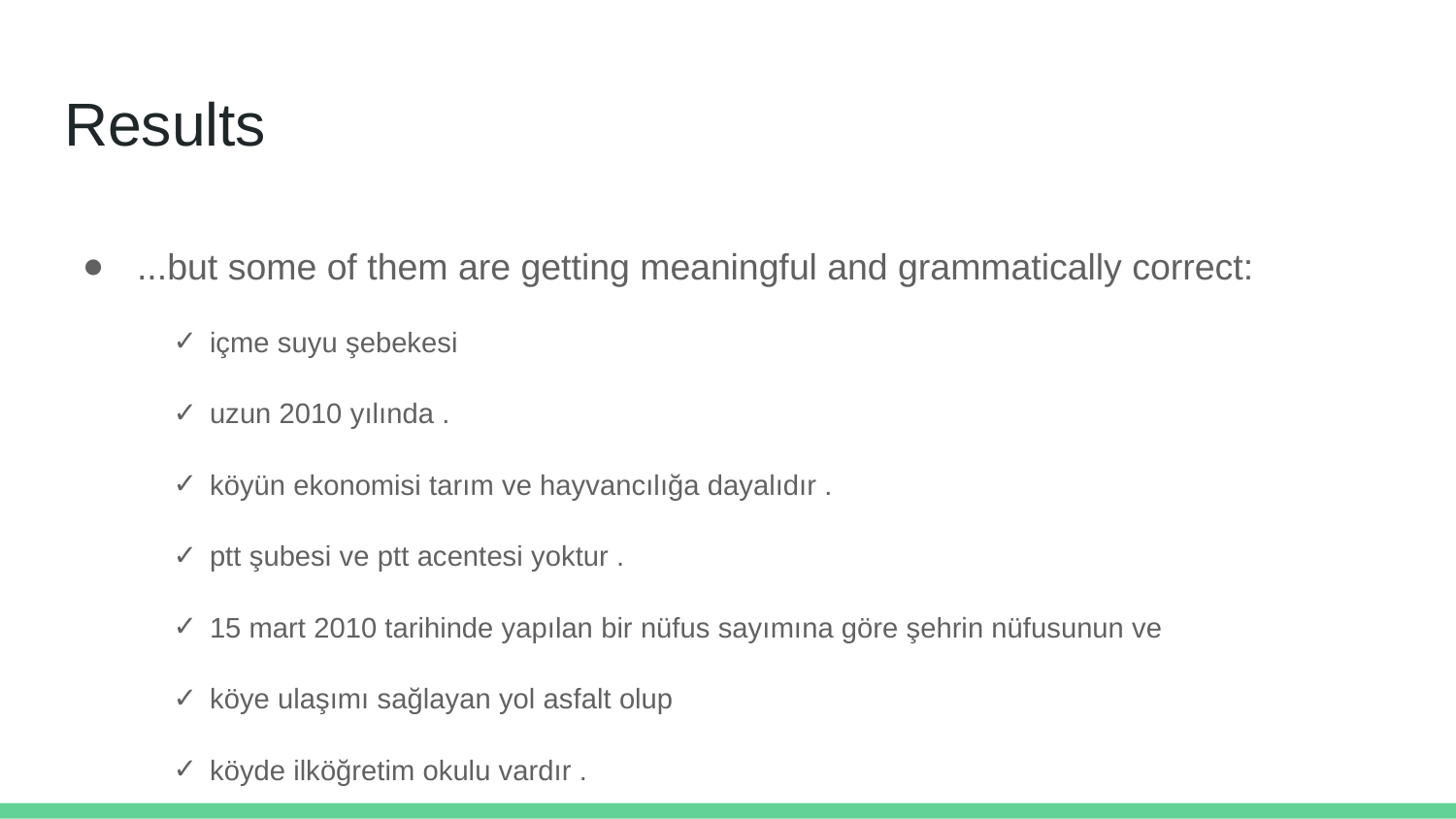

# Results
...but some of them are getting meaningful and grammatically correct:
içme suyu şebekesi
uzun 2010 yılında .
köyün ekonomisi tarım ve hayvancılığa dayalıdır .
ptt şubesi ve ptt acentesi yoktur .
15 mart 2010 tarihinde yapılan bir nüfus sayımına göre şehrin nüfusunun ve
köye ulaşımı sağlayan yol asfalt olup
köyde ilköğretim okulu vardır .
mahallenin adının nereden geldiği ve geçmişi hakkında bilgi yoktur .
Basically, it just needs parameter fine-tuning & more time to train...